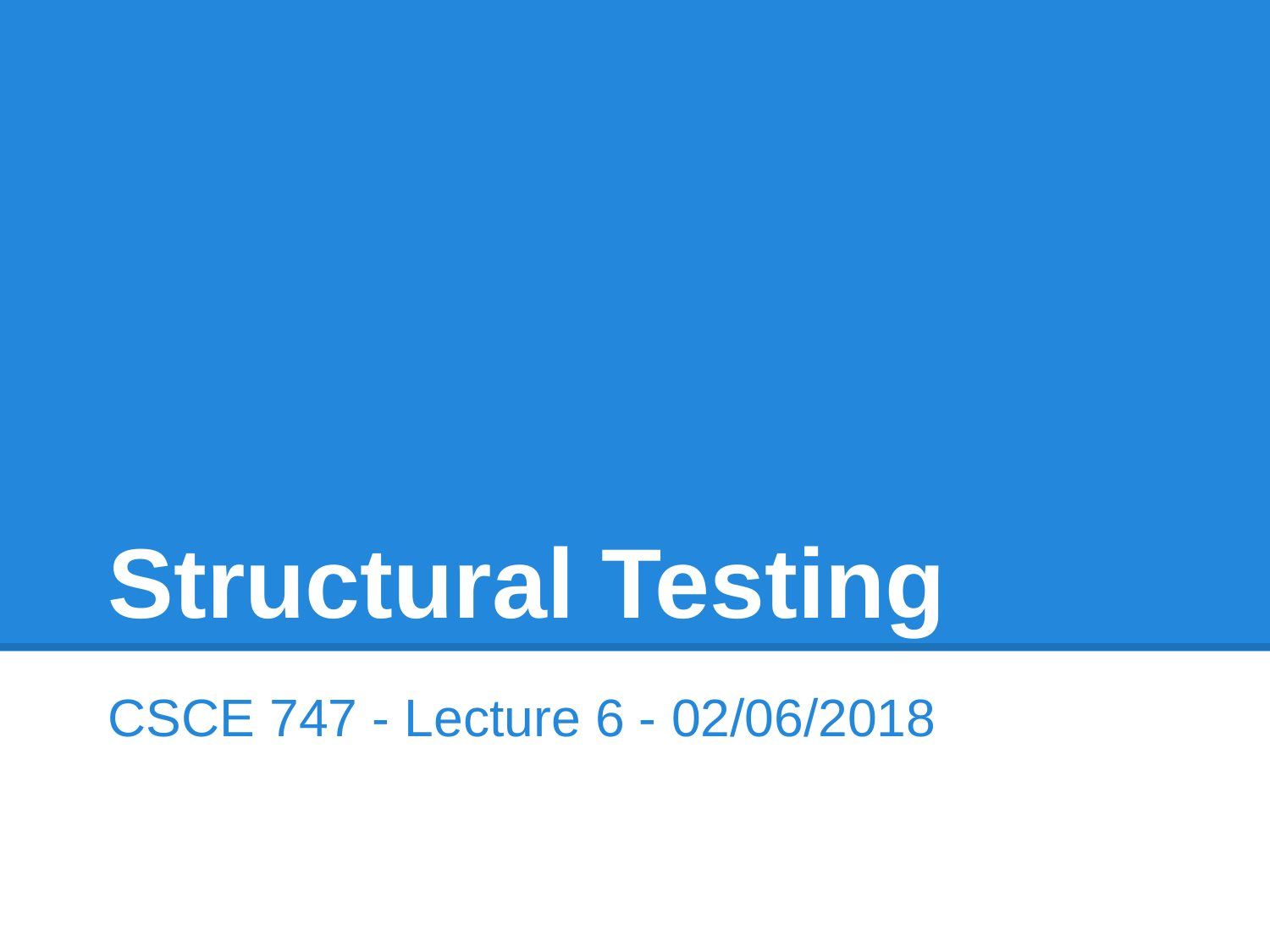

# Structural Testing
CSCE 747 - Lecture 6 - 02/06/2018